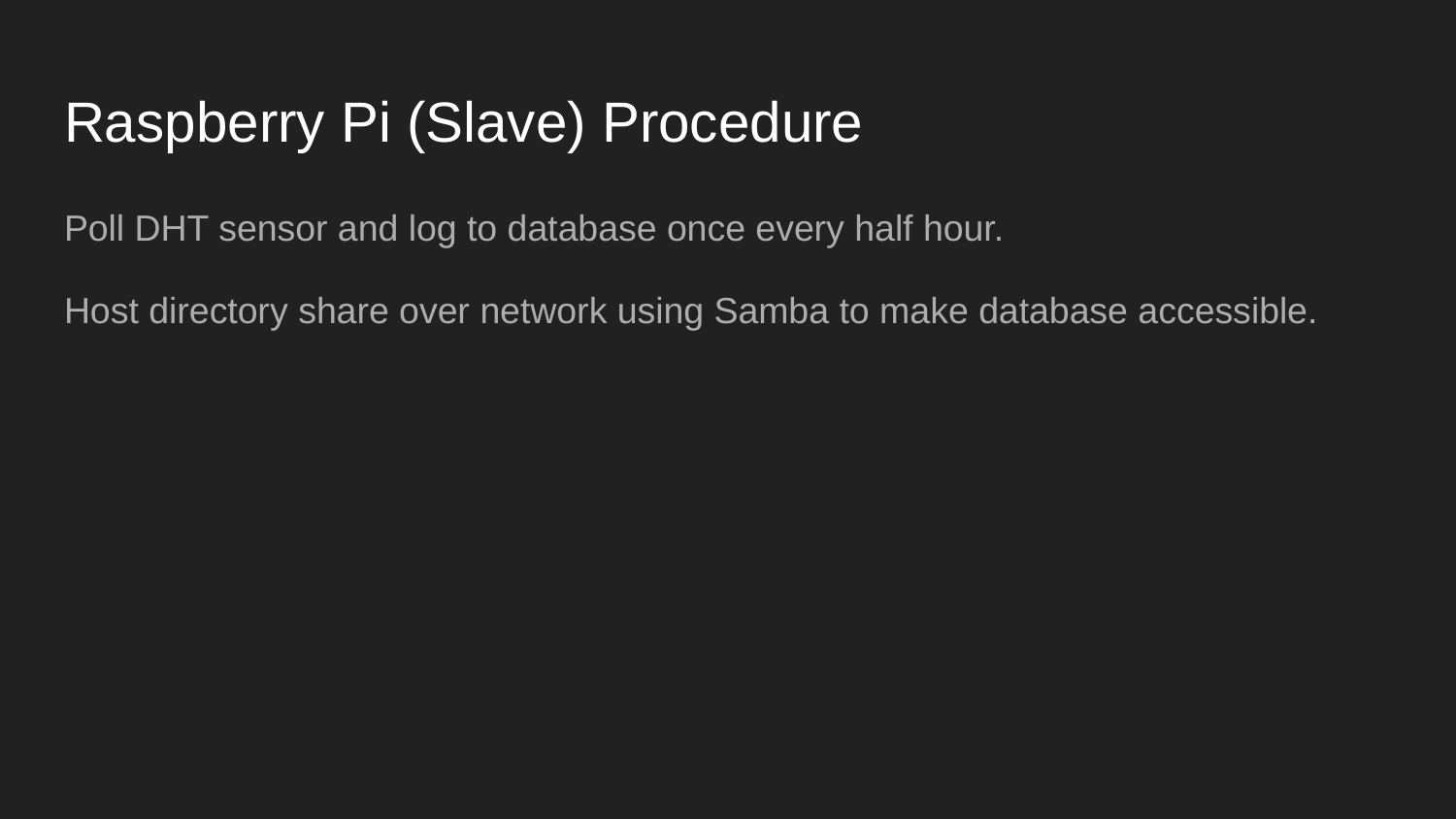

# Raspberry Pi (Slave) Procedure
Poll DHT sensor and log to database once every half hour.
Host directory share over network using Samba to make database accessible.